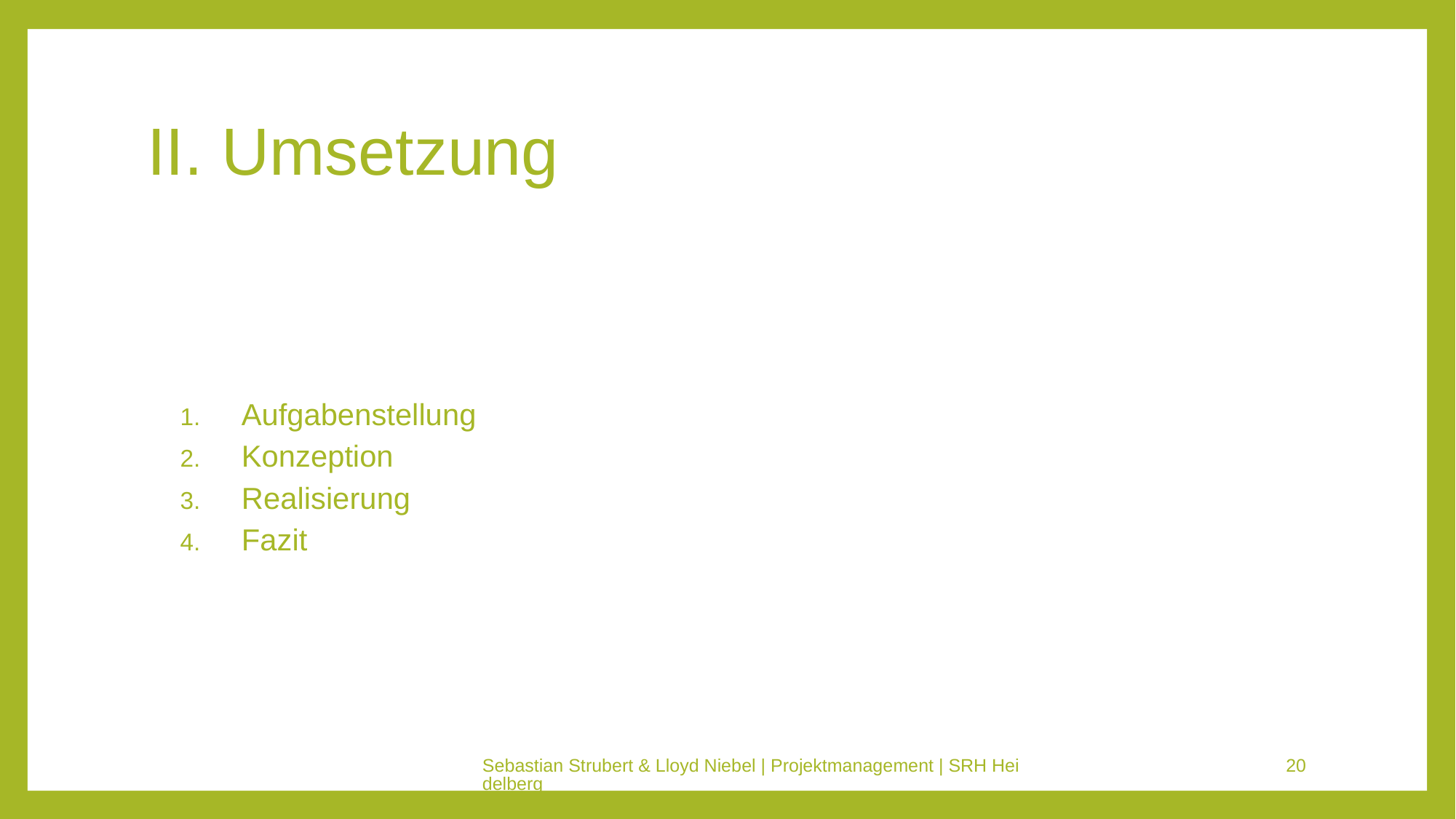

# II. Umsetzung

Aufgabenstellung
Konzeption
Realisierung
Fazit

Sebastian Strubert & Lloyd Niebel | Projektmanagement | SRH Heidelberg
20